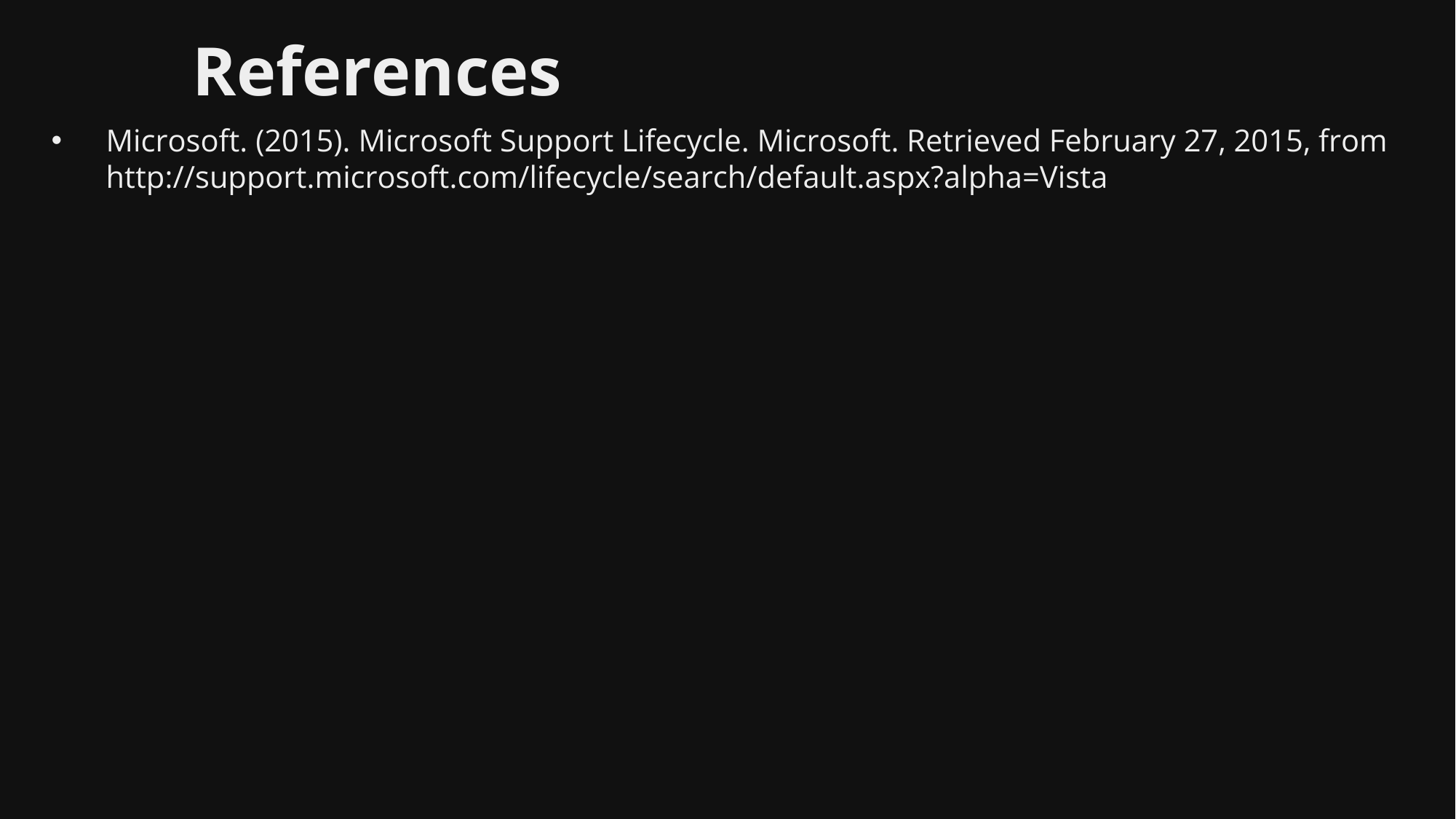

# References
Microsoft. (2015). Microsoft Support Lifecycle. Microsoft. Retrieved February 27, 2015, from http://support.microsoft.com/lifecycle/search/default.aspx?alpha=Vista